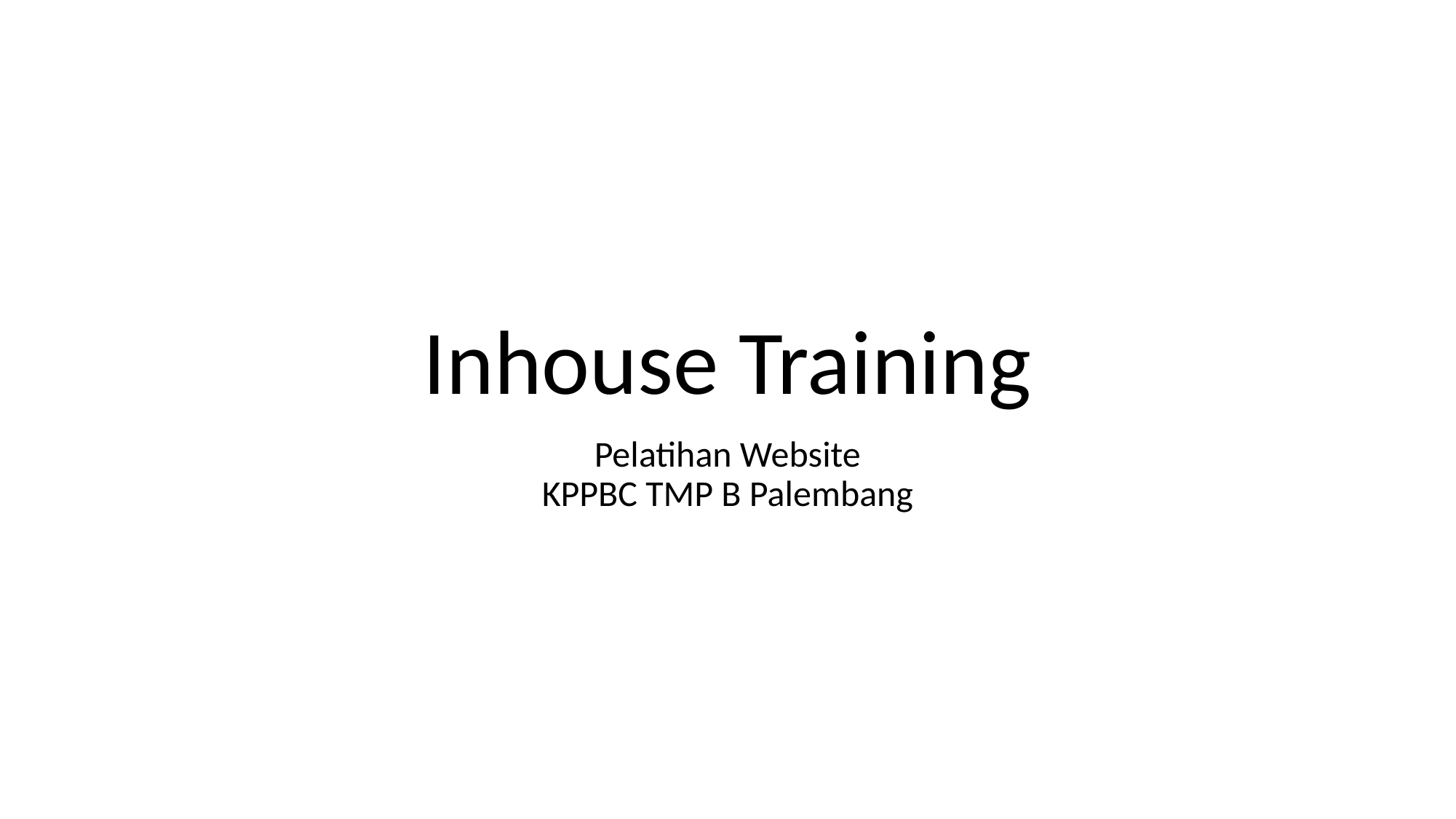

# Inhouse Training
Pelatihan Website
KPPBC TMP B Palembang